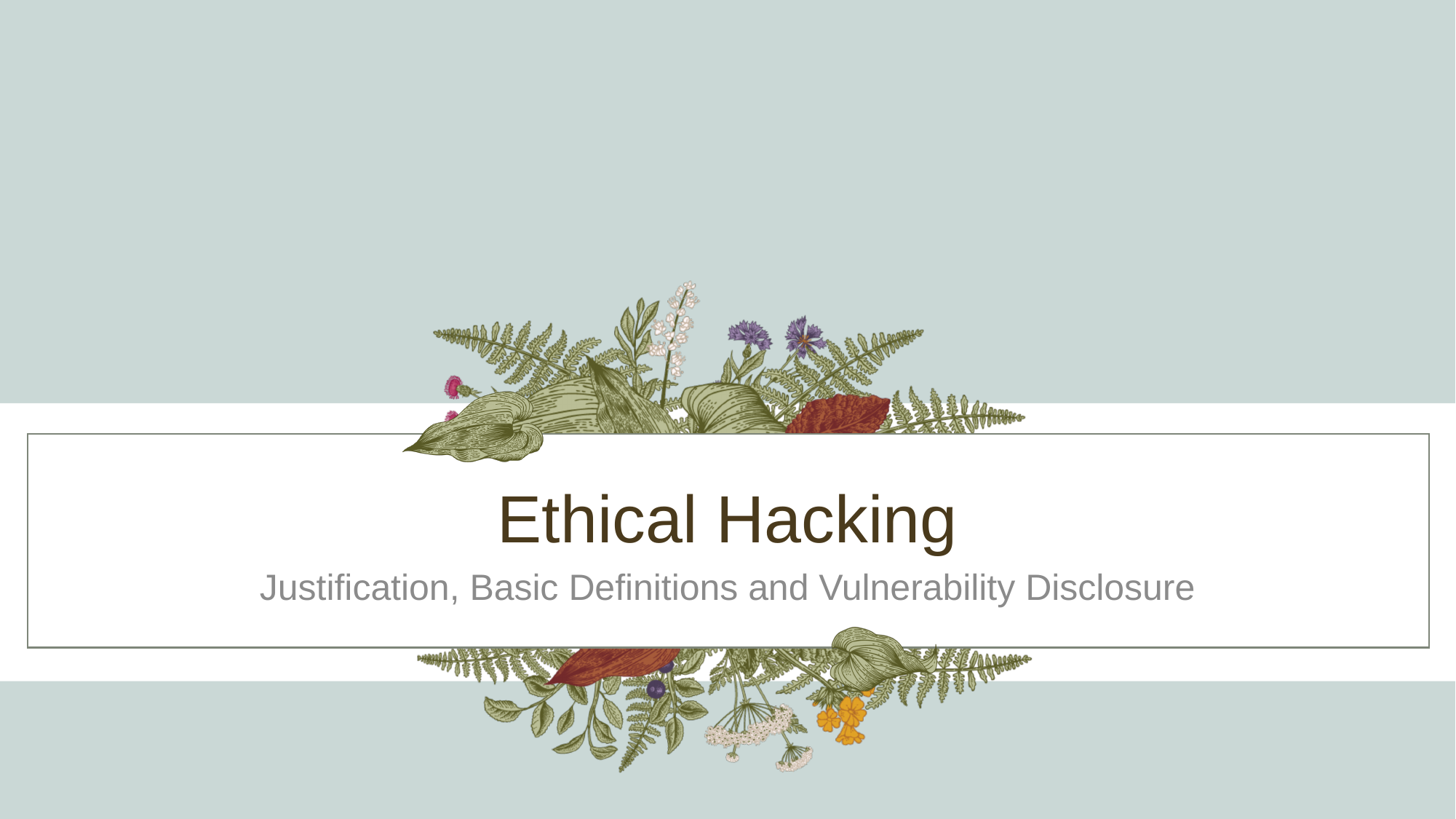

# Ethical Hacking
Justification, Basic Definitions and Vulnerability Disclosure